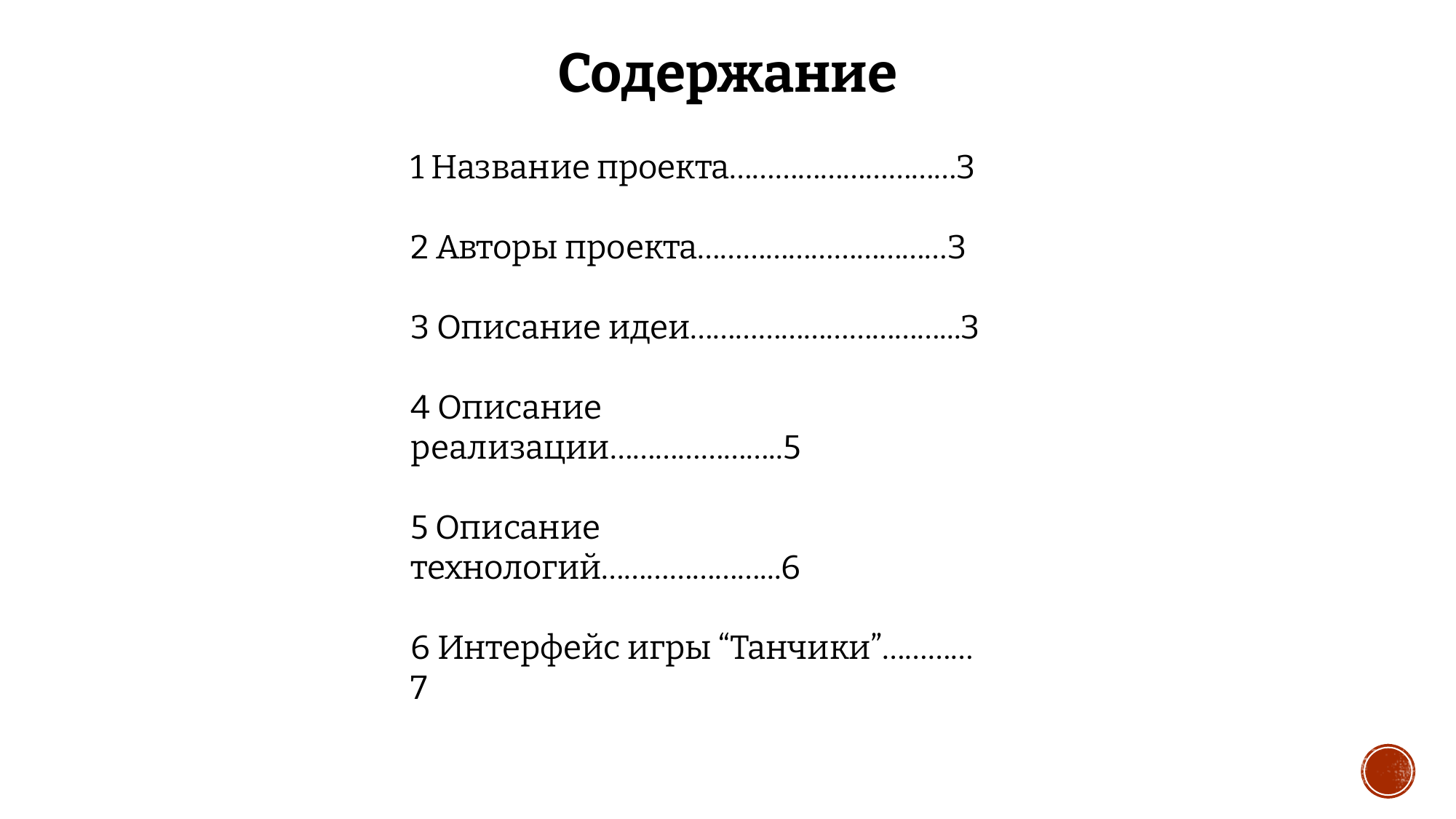

Содержание
1 Название проекта…………………………3

2 Авторы проекта……………………………3

3 Описание идеи……………………………...3

4 Описание реализации…………………..5

5 Описание технологий…………………...6

6 Интерфейс игры “Танчики”…………7